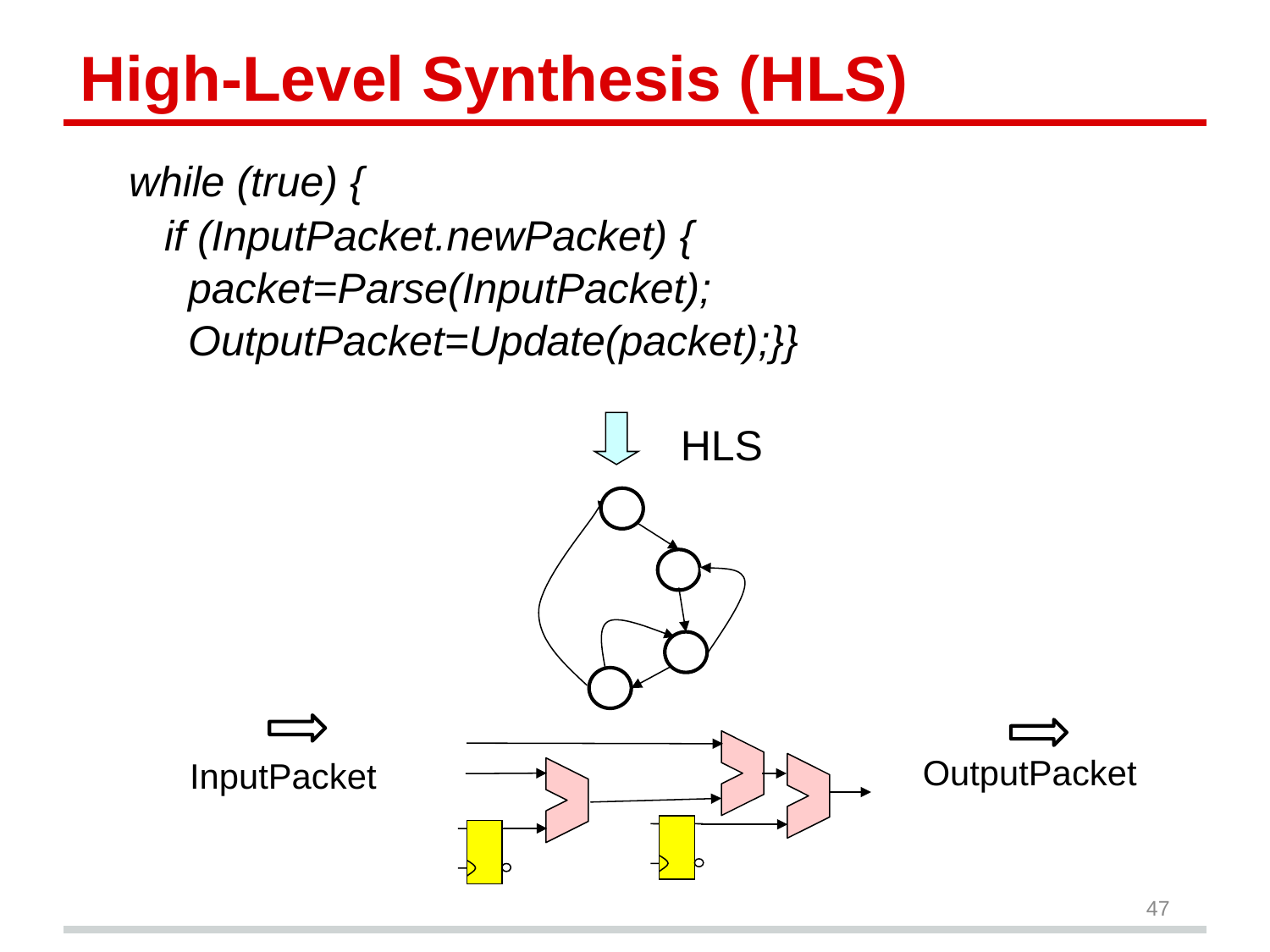

# High-Level Synthesis (HLS)
while (true) {
   if (InputPacket.newPacket) {
     packet=Parse(InputPacket);
     OutputPacket=Update(packet);}}
HLS

OutputPacket
InputPacket

47